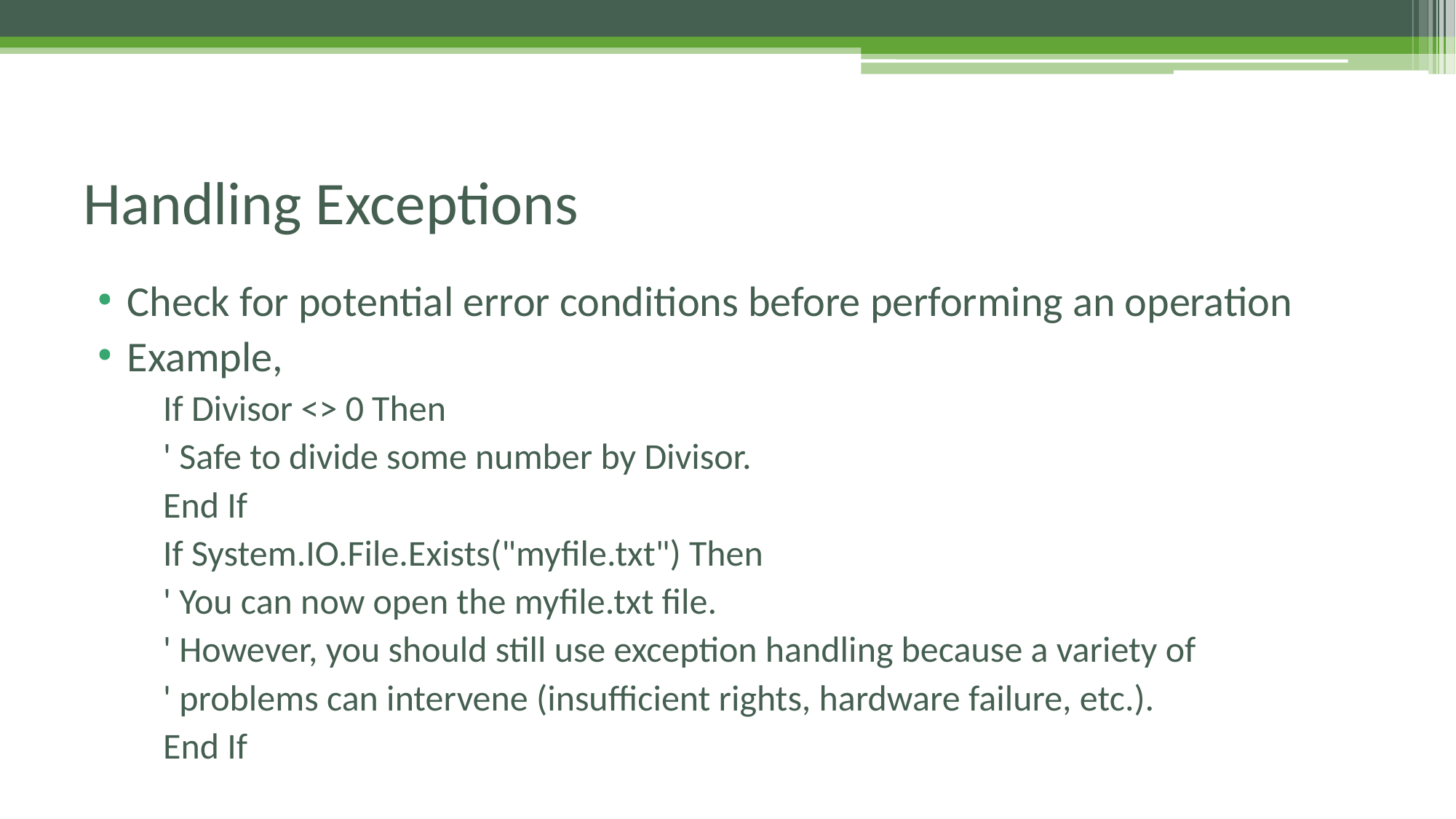

# Handling Exceptions
Check for potential error conditions before performing an operation
Example,
If Divisor <> 0 Then
' Safe to divide some number by Divisor.
End If
If System.IO.File.Exists("myfile.txt") Then
' You can now open the myfile.txt file.
' However, you should still use exception handling because a variety of
' problems can intervene (insufficient rights, hardware failure, etc.).
End If